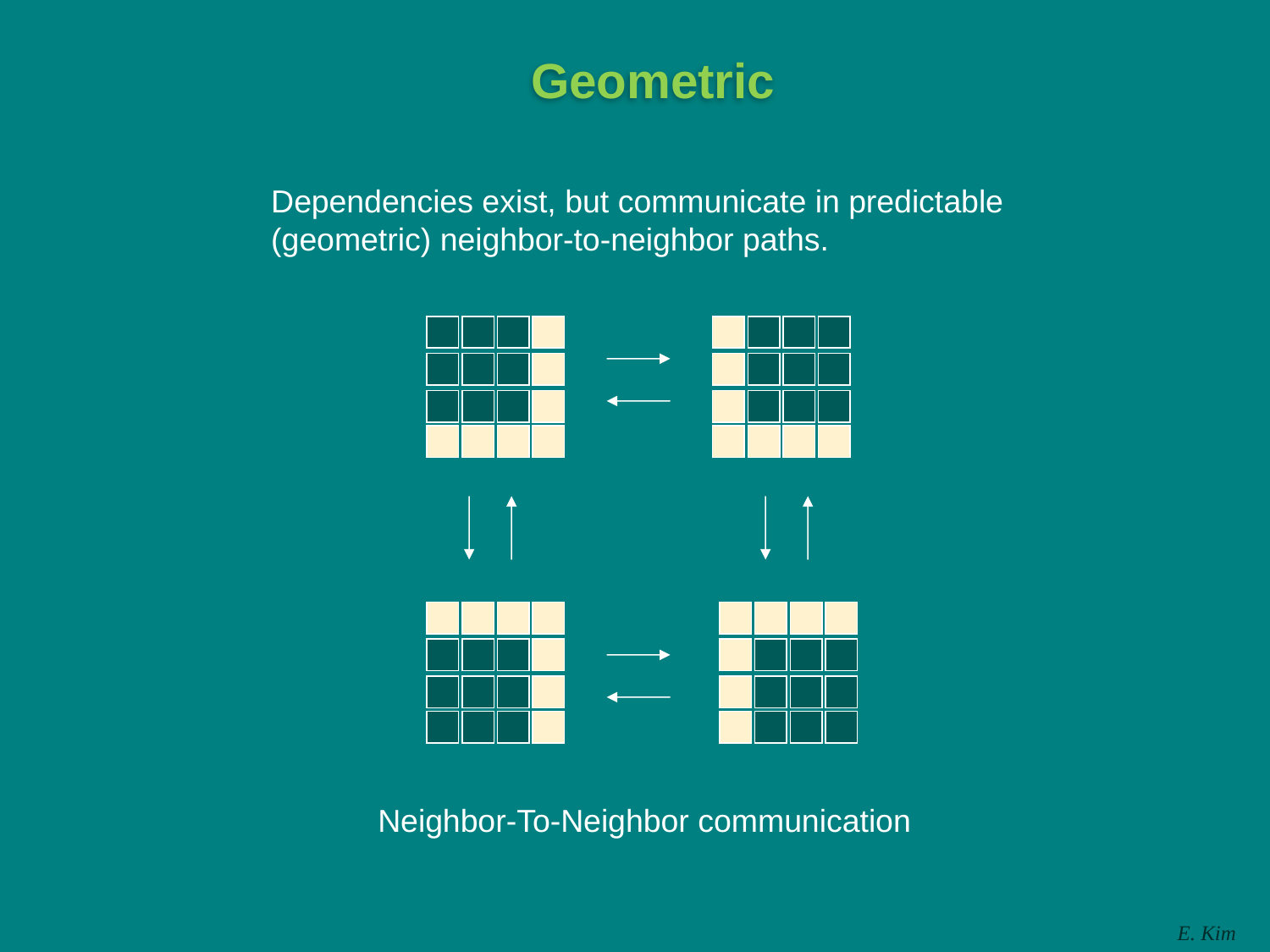

# Geometric
Dependencies exist, but communicate in predictable
(geometric) neighbor-to-neighbor paths.

Neighbor-To-Neighbor communication
E. Kim